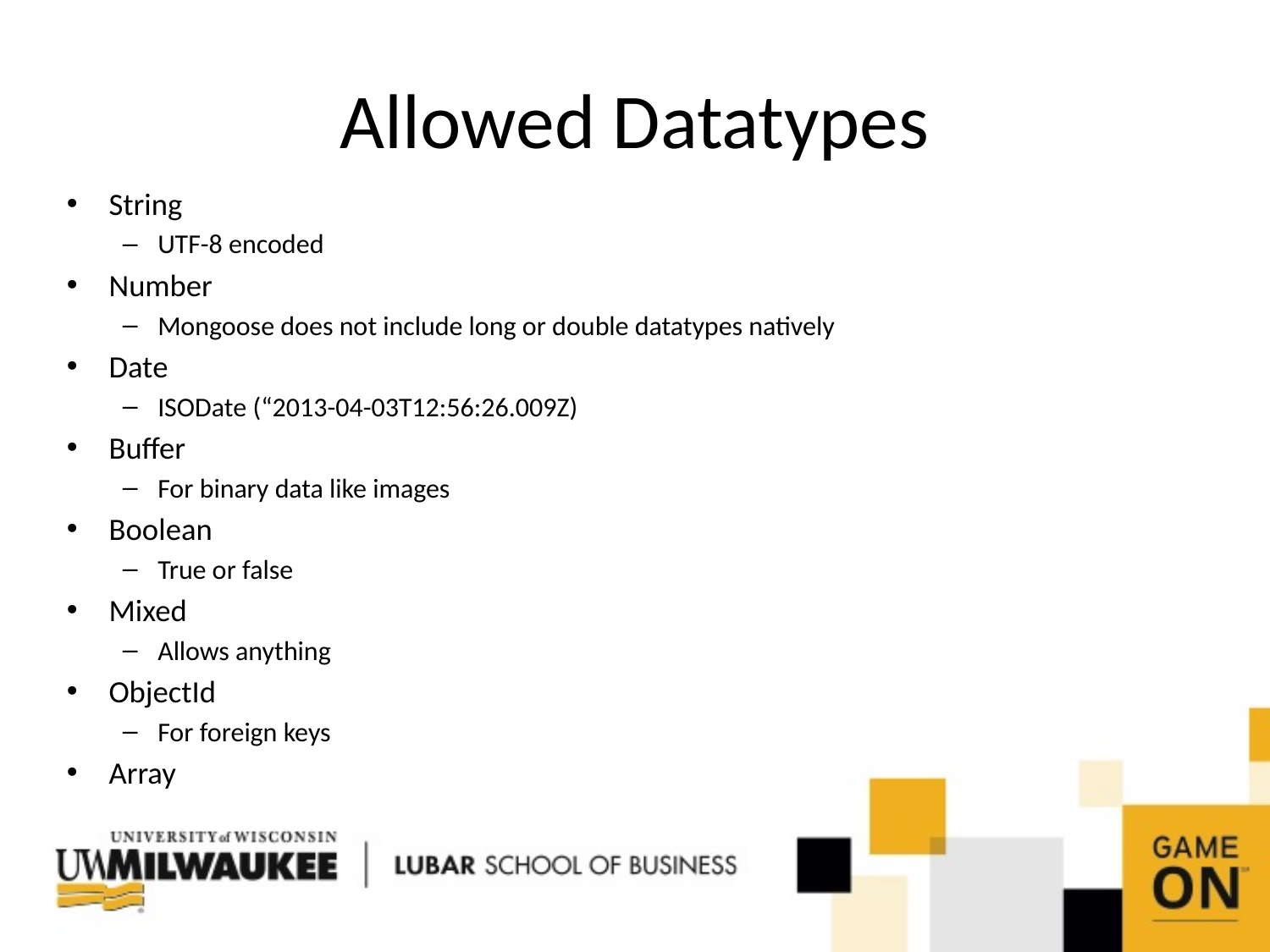

# Allowed Datatypes
String
UTF-8 encoded
Number
Mongoose does not include long or double datatypes natively
Date
ISODate (“2013-04-03T12:56:26.009Z)
Buffer
For binary data like images
Boolean
True or false
Mixed
Allows anything
ObjectId
For foreign keys
Array